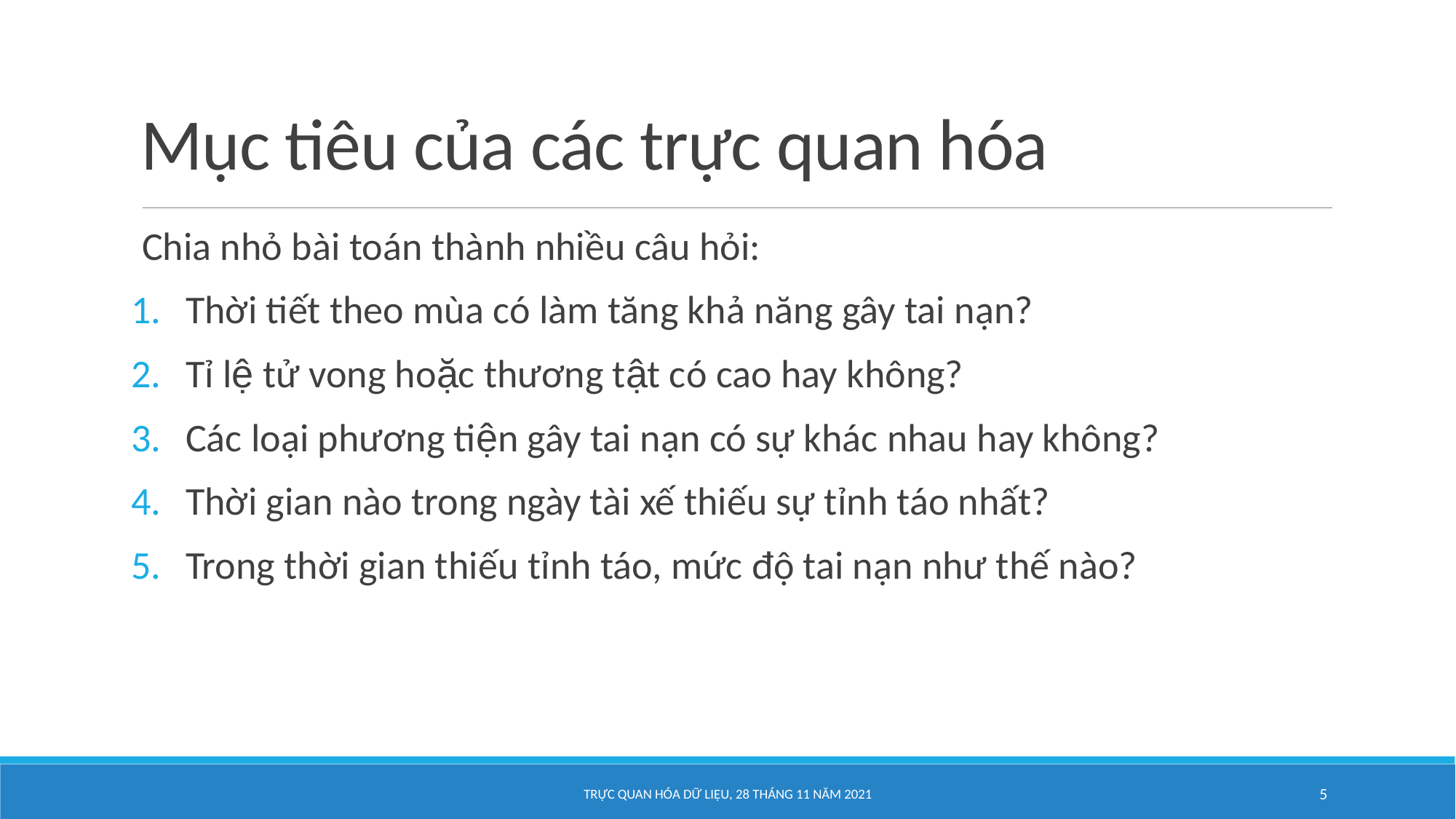

# Mục tiêu của các trực quan hóa
Chia nhỏ bài toán thành nhiều câu hỏi:
Thời tiết theo mùa có làm tăng khả năng gây tai nạn?
Tỉ lệ tử vong hoặc thương tật có cao hay không?
Các loại phương tiện gây tai nạn có sự khác nhau hay không?
Thời gian nào trong ngày tài xế thiếu sự tỉnh táo nhất?
Trong thời gian thiếu tỉnh táo, mức độ tai nạn như thế nào?
TRỰC QUAN HÓA DỮ LIỆU, 28 tháng 11 năm 2021​
5